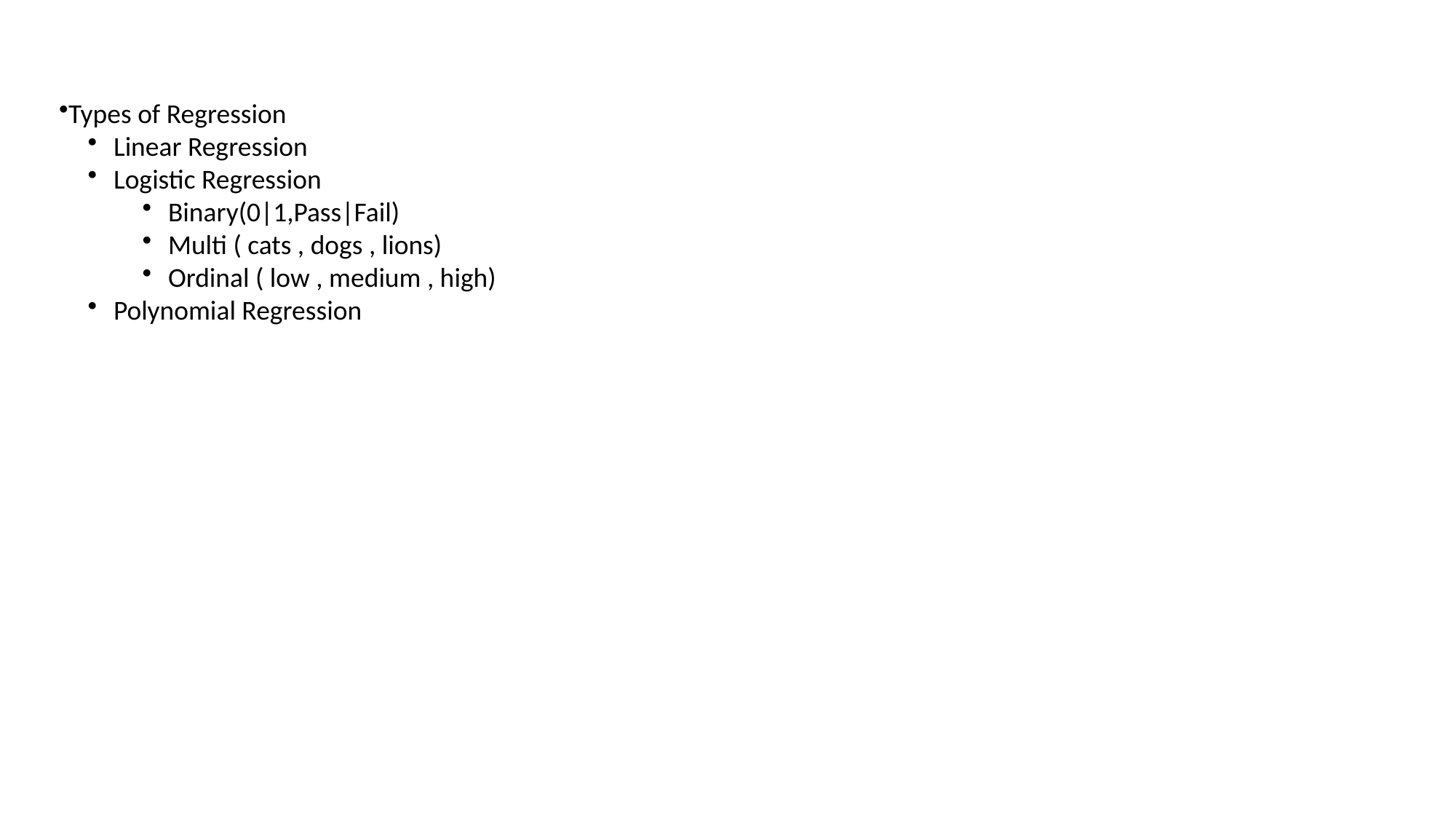

Types of Regression
Linear Regression
Logistic Regression
Binary(0|1,Pass|Fail)
Multi ( cats , dogs , lions)
Ordinal ( low , medium , high)
Polynomial Regression